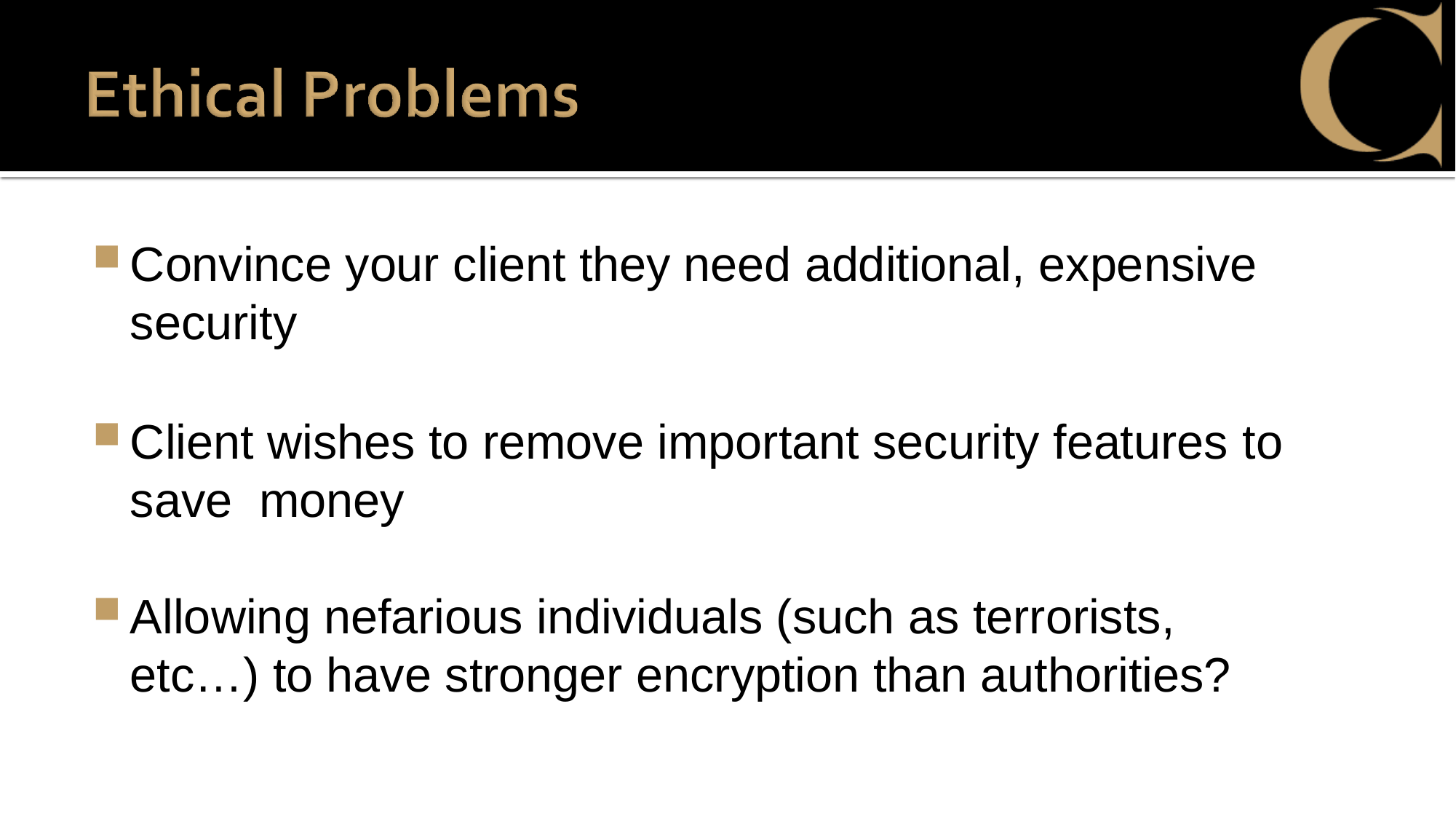

Convince your client they need additional, expensive security

Client wishes to remove important security features to save  money

Allowing nefarious individuals (such as terrorists, etc…) to have stronger encryption than authorities?